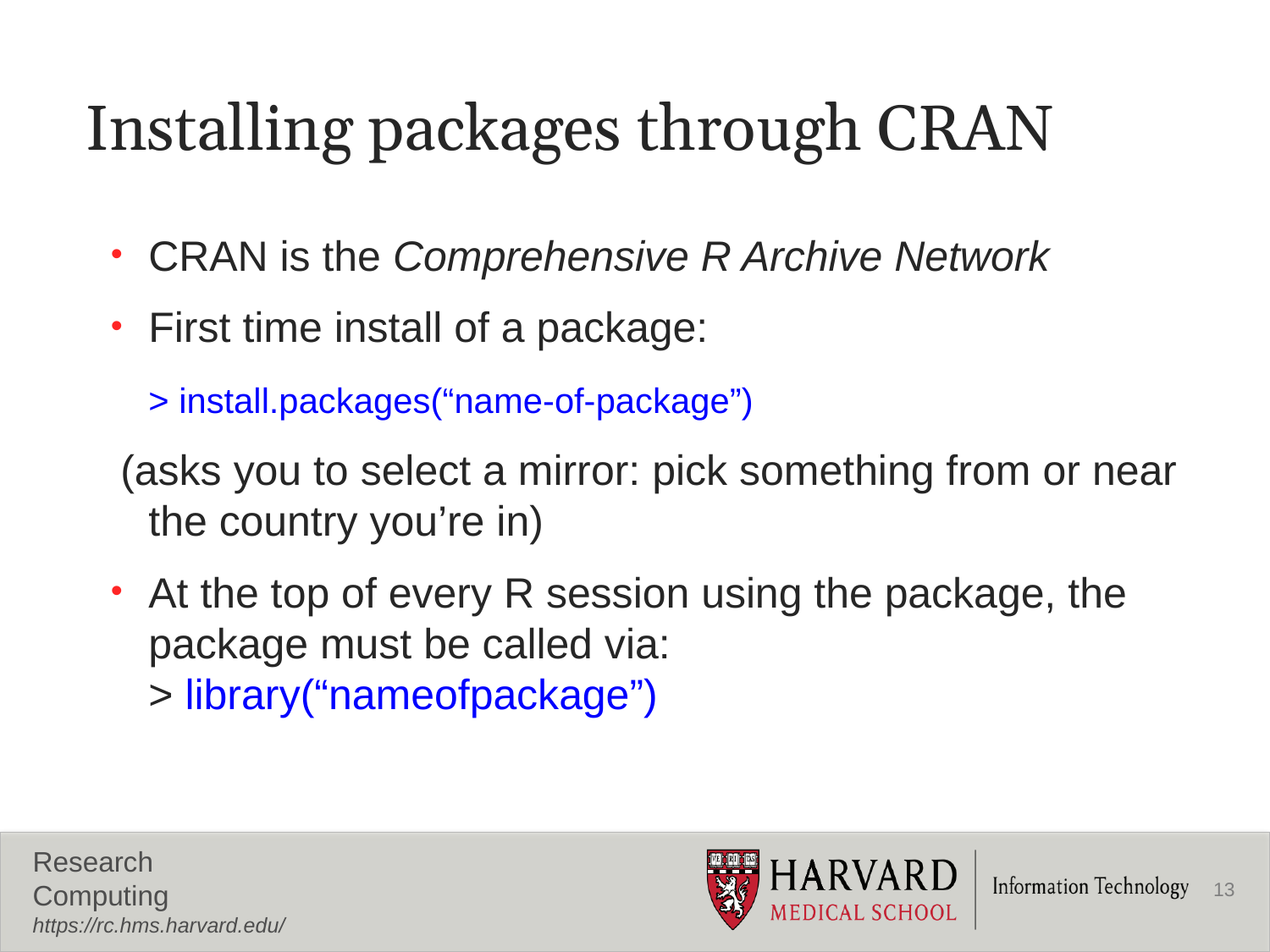

# Installing packages through CRAN
CRAN is the Comprehensive R Archive Network
First time install of a package:
	> install.packages(“name-of-package”)
 (asks you to select a mirror: pick something from or near the country you’re in)
At the top of every R session using the package, the package must be called via:
> library(“nameofpackage”)